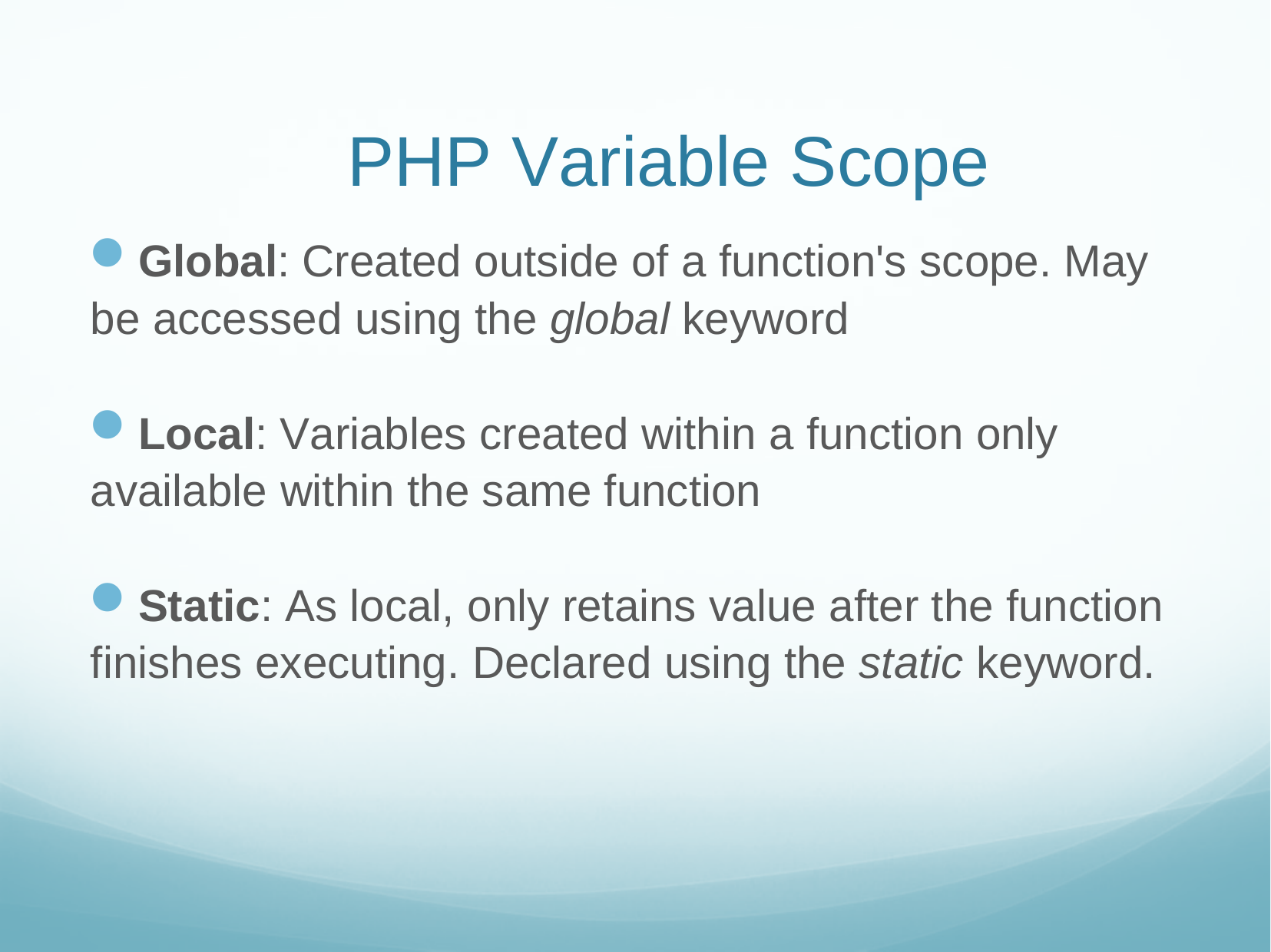

# PHP Variable Scope
Global: Created outside of a function's scope. May be accessed using the global keyword

Local: Variables created within a function only available within the same function

Static: As local, only retains value after the function finishes executing. Declared using the static keyword.